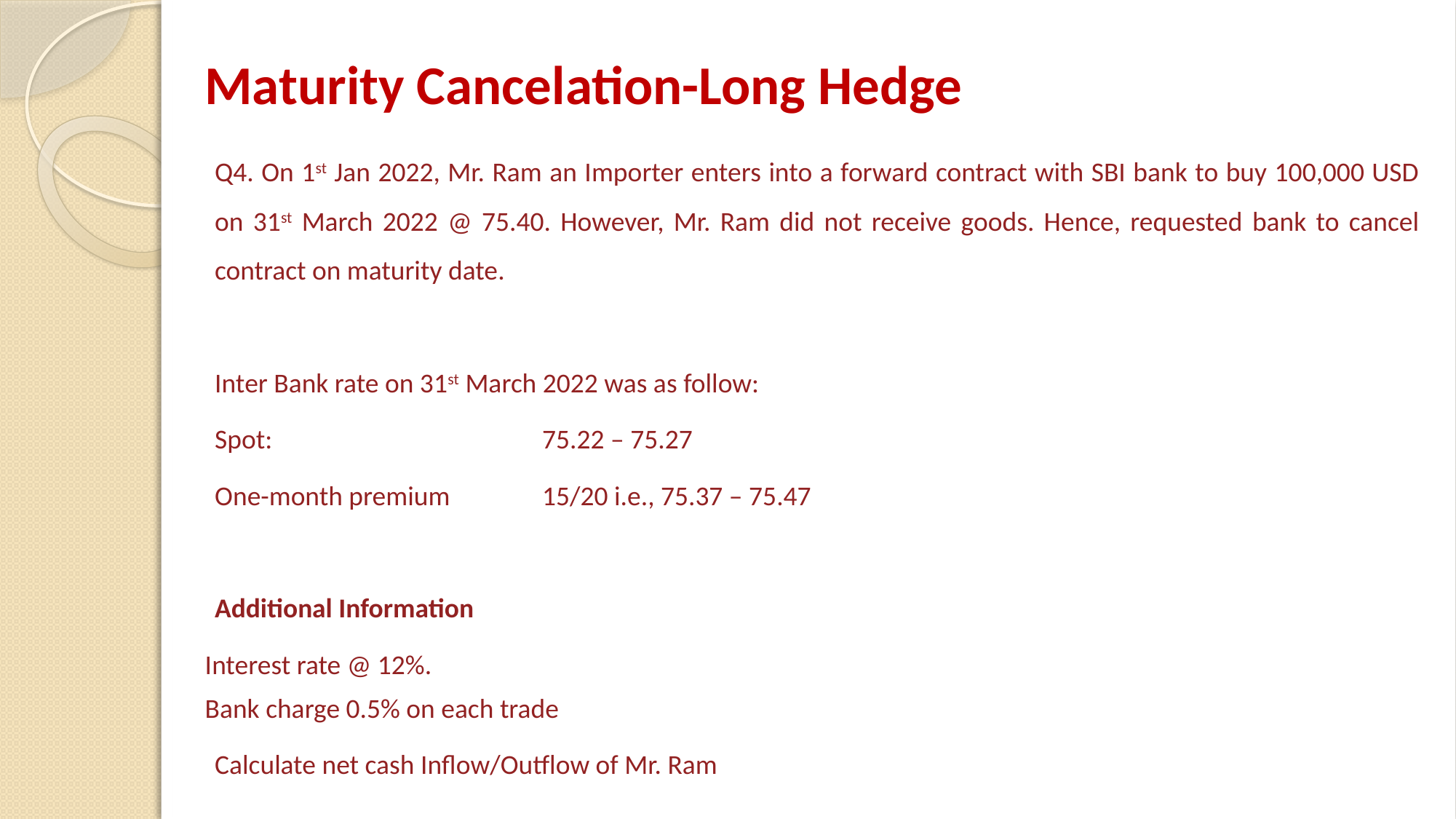

# Maturity Cancelation-Long Hedge
Q4. On 1st Jan 2022, Mr. Ram an Importer enters into a forward contract with SBI bank to buy 100,000 USD on 31st March 2022 @ 75.40. However, Mr. Ram did not receive goods. Hence, requested bank to cancel contract on maturity date.

Inter Bank rate on 31st March 2022 was as follow:
Spot:			75.22 – 75.27
One-month premium 	15/20 i.e., 75.37 – 75.47

Additional Information
Interest rate @ 12%.
Bank charge 0.5% on each trade
Calculate net cash Inflow/Outflow of Mr. Ram